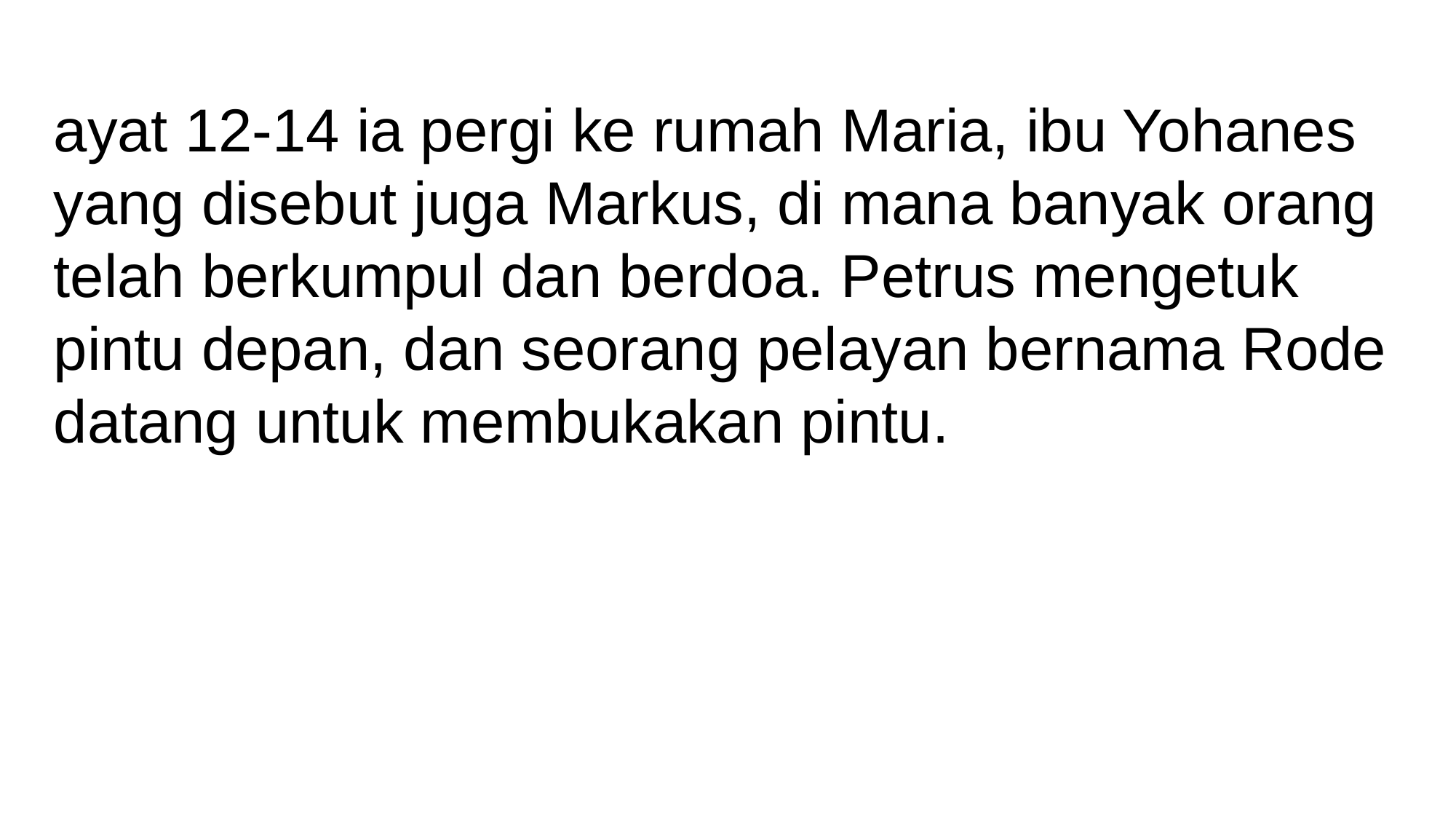

ayat 12-14 ia pergi ke rumah Maria, ibu Yohanes yang disebut juga Markus, di mana banyak orang telah berkumpul dan berdoa. Petrus mengetuk pintu depan, dan seorang pelayan bernama Rode datang untuk membukakan pintu.